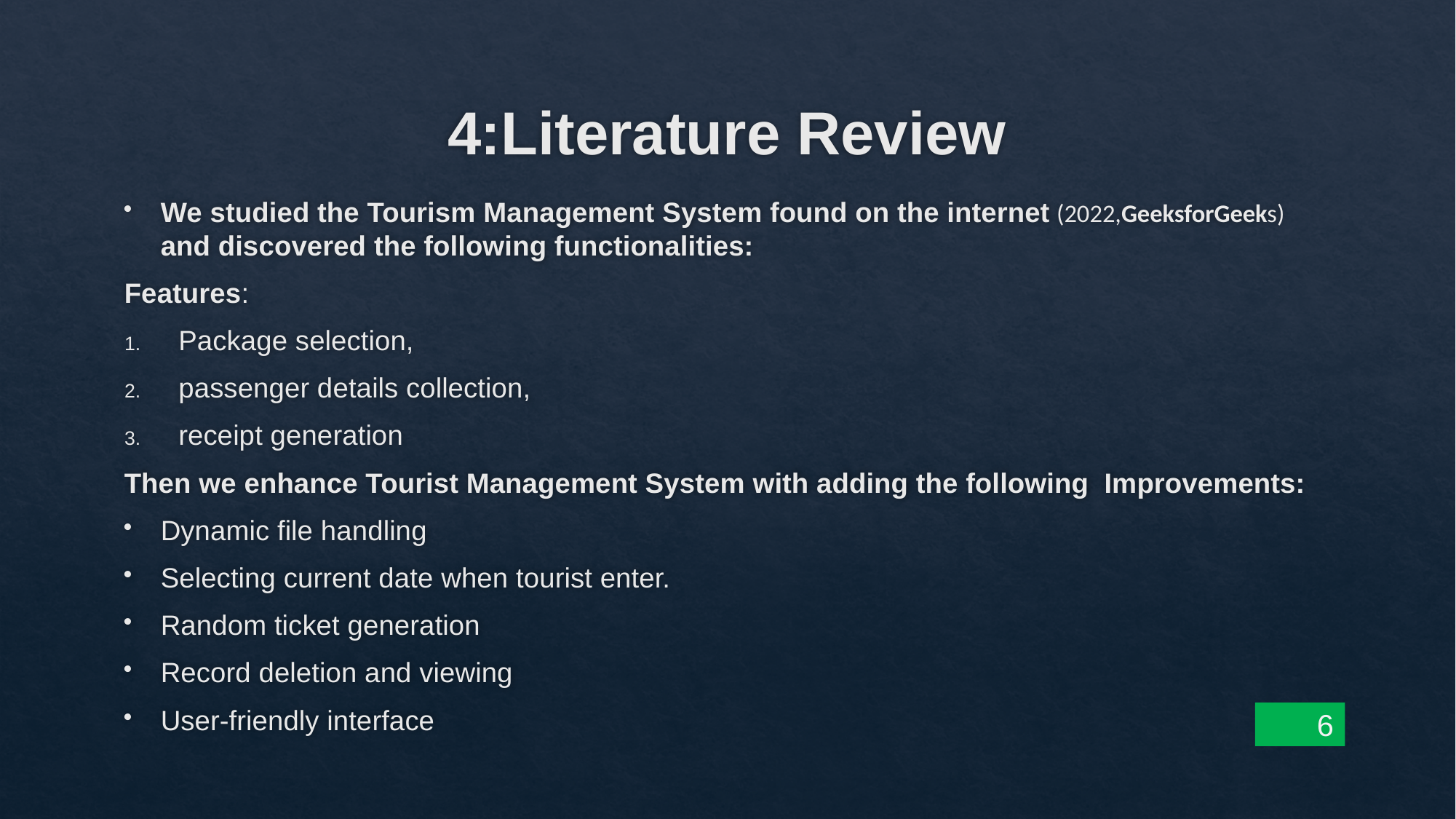

# 4:Literature Review
We studied the Tourism Management System found on the internet (2022,GeeksforGeeks) and discovered the following functionalities:
Features:
Package selection,
passenger details collection,
receipt generation
Then we enhance Tourist Management System with adding the following  Improvements:
Dynamic file handling
Selecting current date when tourist enter.
Random ticket generation
Record deletion and viewing
User-friendly interface
6